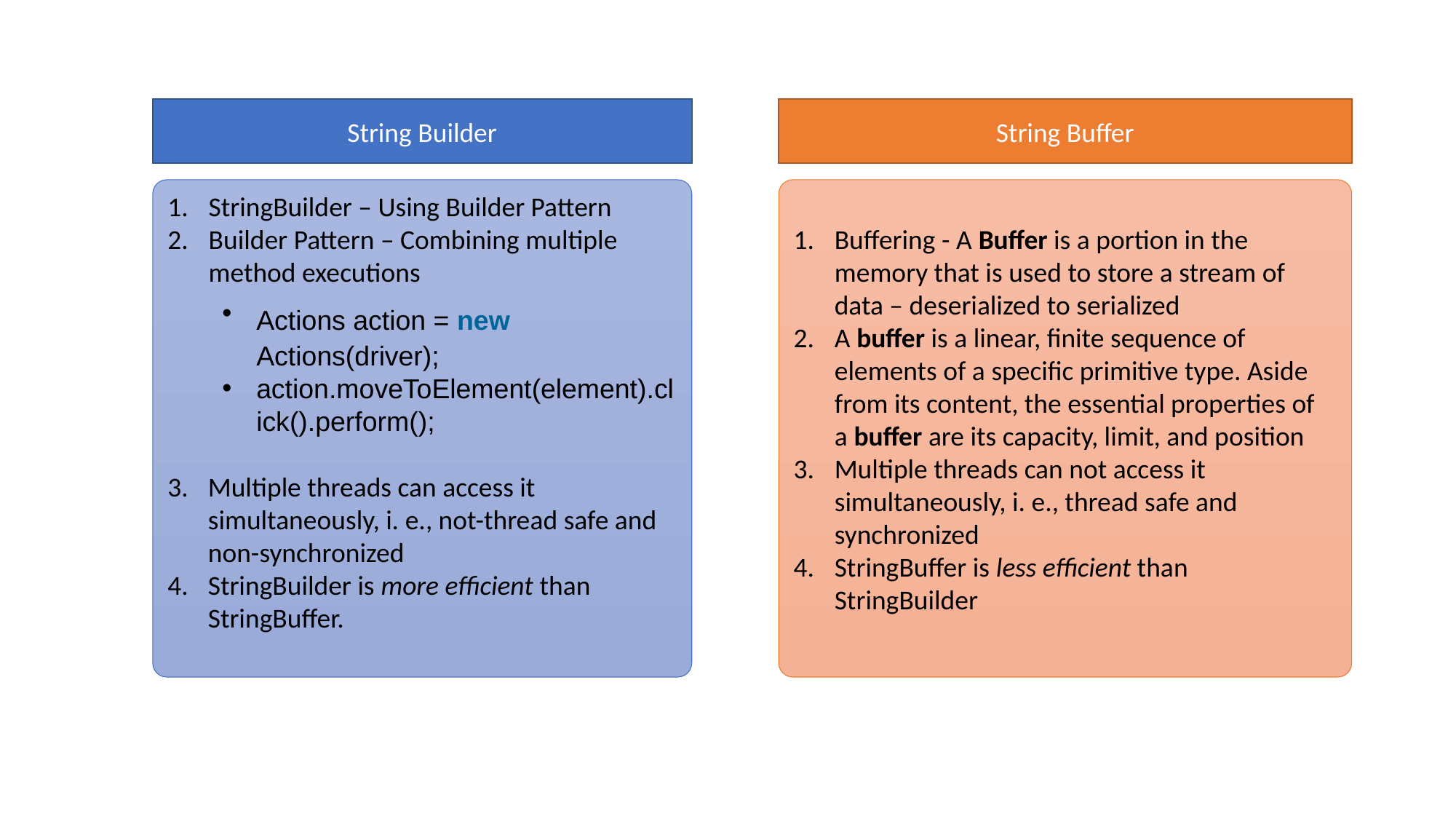

String Builder
String Buffer

Buffering - A Buffer is a portion in the memory that is used to store a stream of data – deserialized to serialized
A buffer is a linear, finite sequence of elements of a specific primitive type. Aside from its content, the essential properties of a buffer are its capacity, limit, and position
Multiple threads can not access it simultaneously, i. e., thread safe and synchronized
StringBuffer is less efficient than StringBuilder
StringBuilder – Using Builder Pattern
Builder Pattern – Combining multiple method executions
Actions action = new Actions(driver);
action.moveToElement(element).click().perform();

Multiple threads can access it simultaneously, i. e., not-thread safe and non-synchronized
StringBuilder is more efficient than StringBuffer.